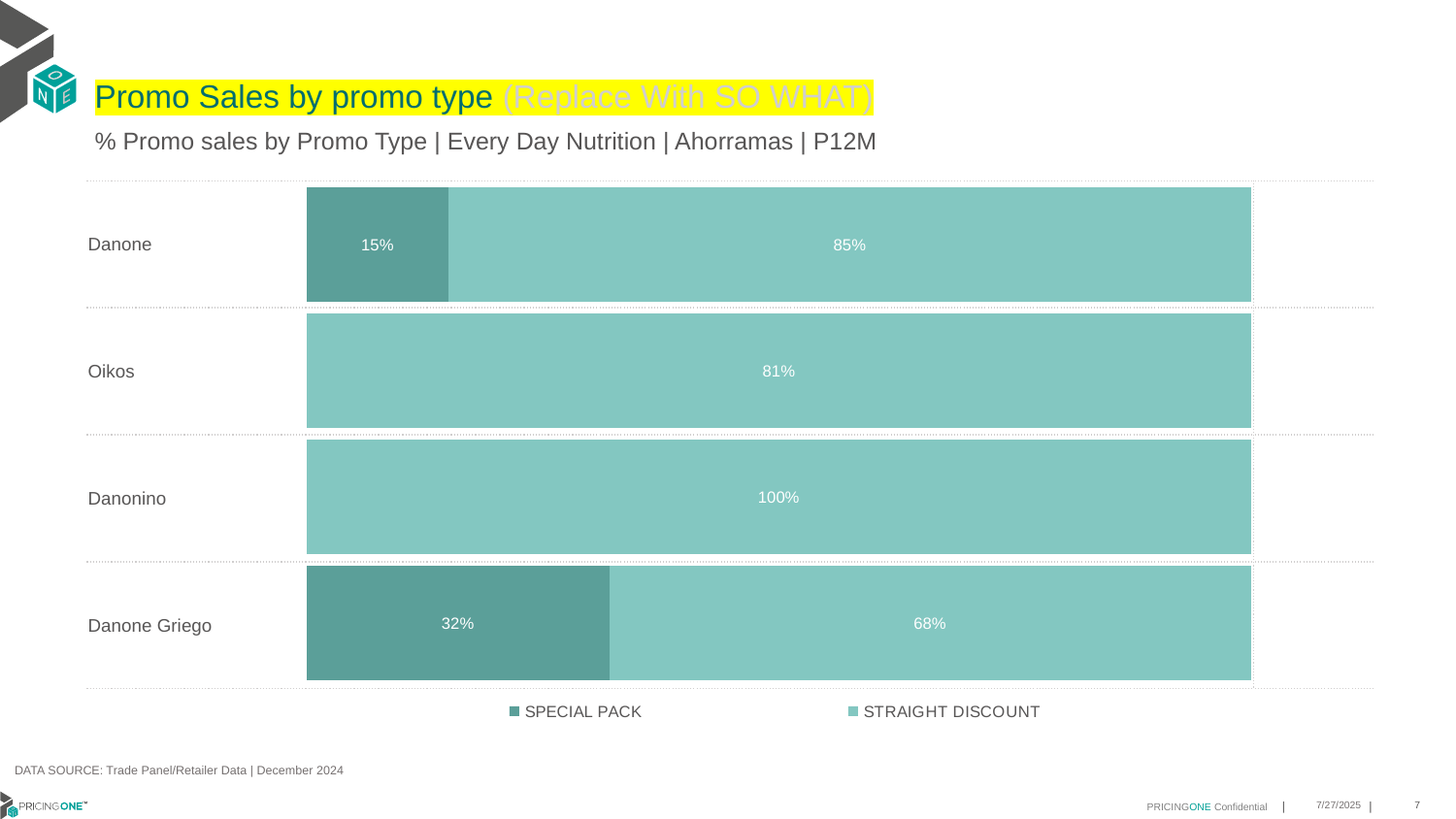

# Promo Sales by promo type (Replace With SO WHAT)
% Promo sales by Promo Type | Every Day Nutrition | Ahorramas | P12M
| Danone |  |
| --- | --- |
| Oikos |  |
| Danonino |  |
| Danone Griego |  |

### Chart

| Category | SPECIAL PACK | STRAIGHT DISCOUNT |
|---|---|---|
| Danone | 0.15 | 0.85 |
| Oikos | None | 0.81 |
| Danonino | None | 1.0 |
| Danone Griego | 0.32 | 0.68 |
DATA SOURCE: Trade Panel/Retailer Data | December 2024

7/27/2025
7